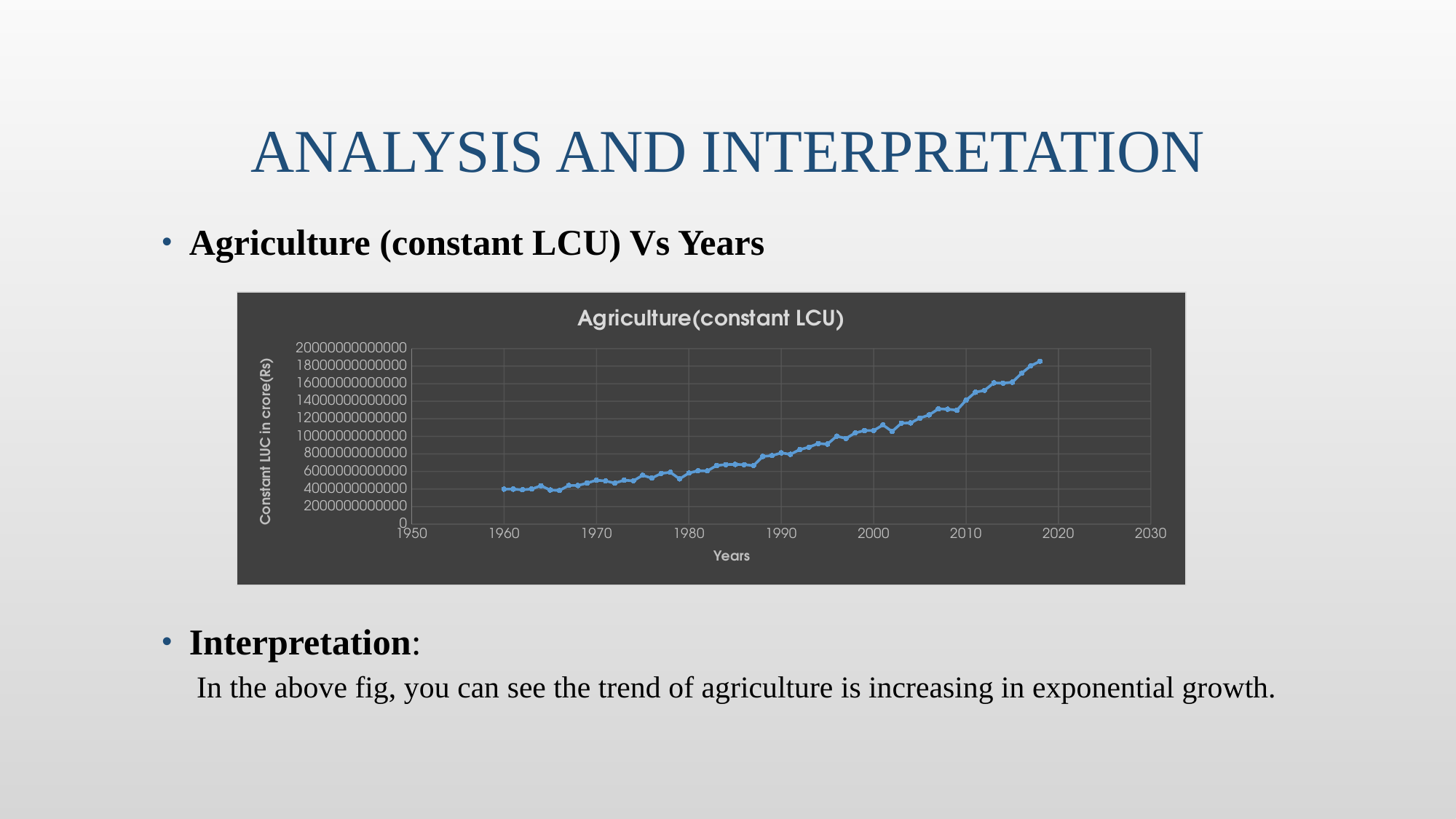

# Analysis and interpretation
Agriculture (constant LCU) Vs Years

Interpretation:
 In the above fig, you can see the trend of agriculture is increasing in exponential growth.

### Chart: Agriculture(constant LCU)

| Category | Agriculture, forestry, and fishing, value added (constant LCU) |
|---|---|